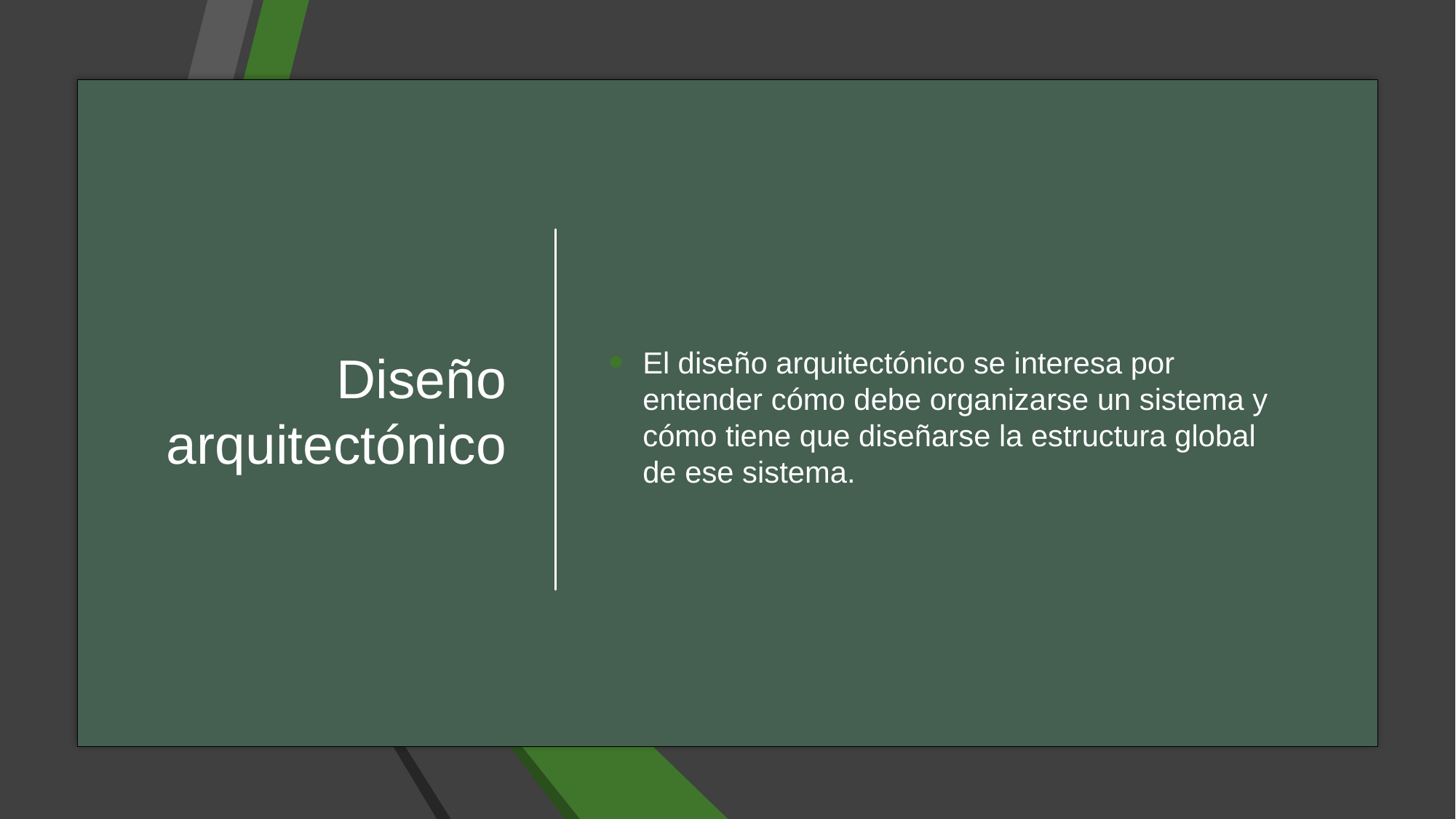

# Diseño arquitectónico
El diseño arquitectónico se interesa por entender cómo debe organizarse un sistema y cómo tiene que diseñarse la estructura global de ese sistema.